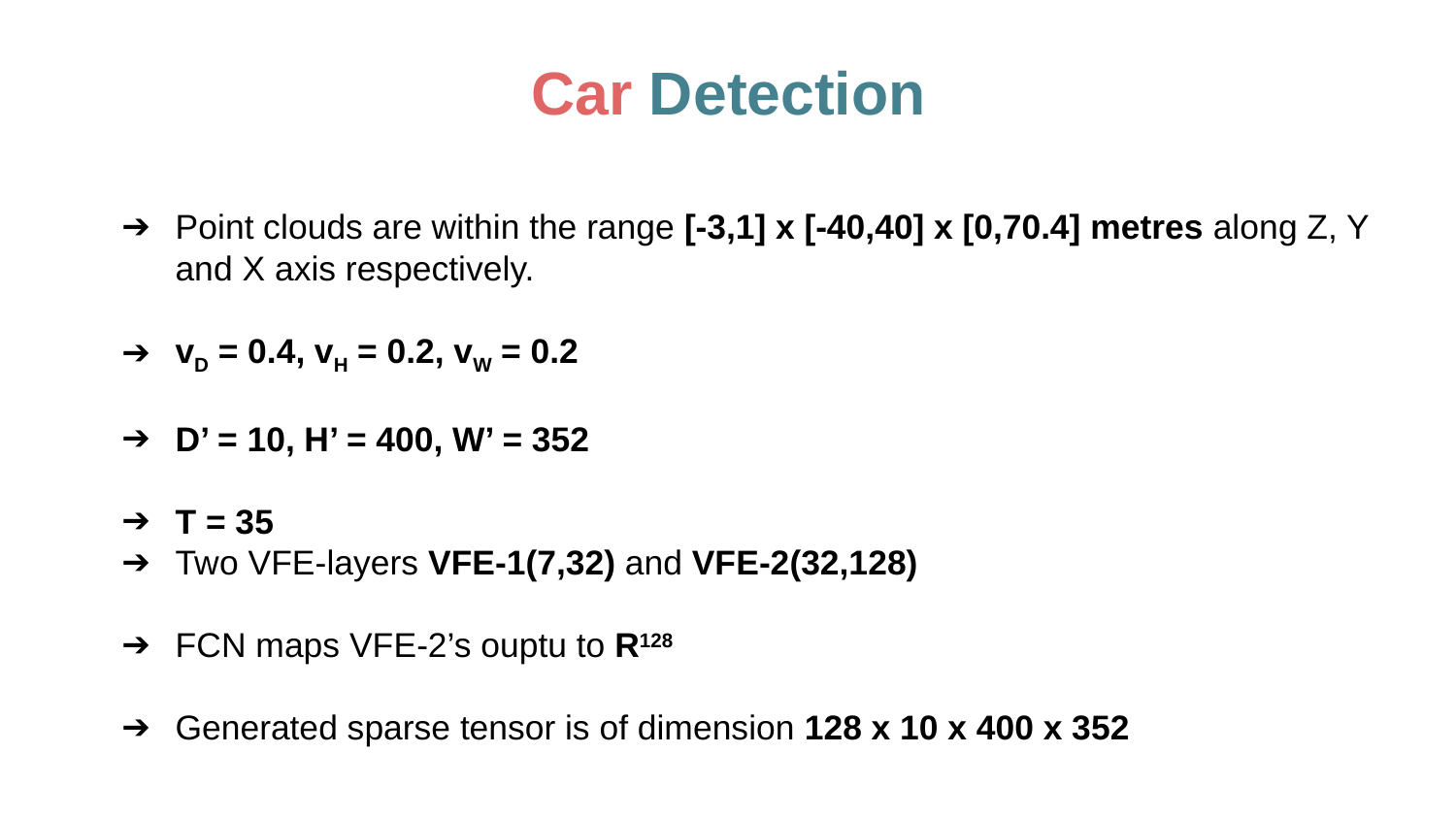

Car Detection

Point clouds are within the range [-3,1] x [-40,40] x [0,70.4] metres along Z, Y and X axis respectively.

vD = 0.4, vH = 0.2, vW = 0.2

D’ = 10, H’ = 400, W’ = 352

T = 35
Two VFE-layers VFE-1(7,32) and VFE-2(32,128)

FCN maps VFE-2’s ouptu to R128

Generated sparse tensor is of dimension 128 x 10 x 400 x 352